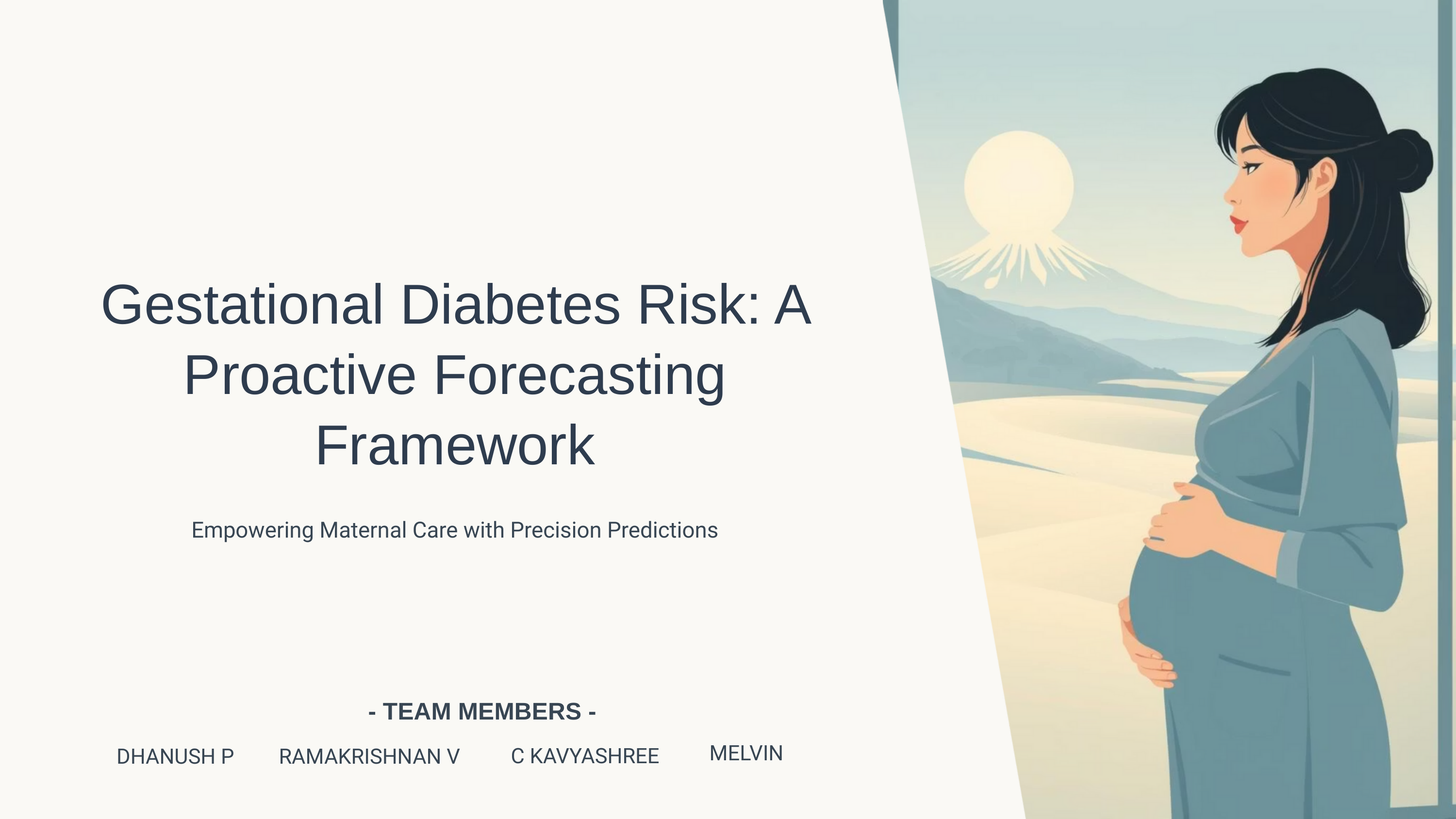

Gestational Diabetes Risk: A Proactive Forecasting Framework
Empowering Maternal Care with Precision Predictions
- TEAM MEMBERS -
MELVIN
C KAVYASHREE
DHANUSH P
RAMAKRISHNAN V